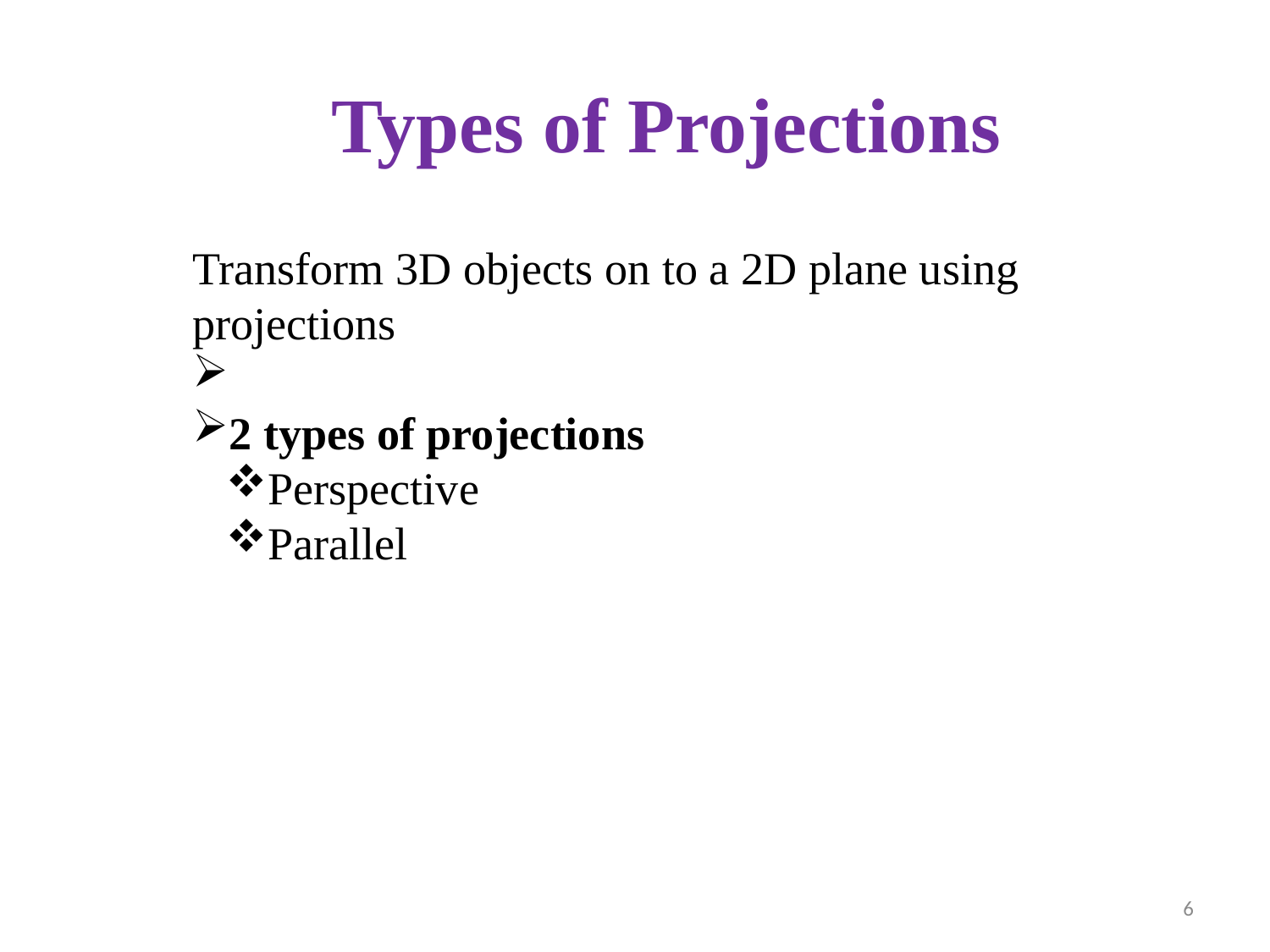

Types of Projections
Transform 3D objects on to a 2D plane using projections

2 types of projections
Perspective
Parallel
6